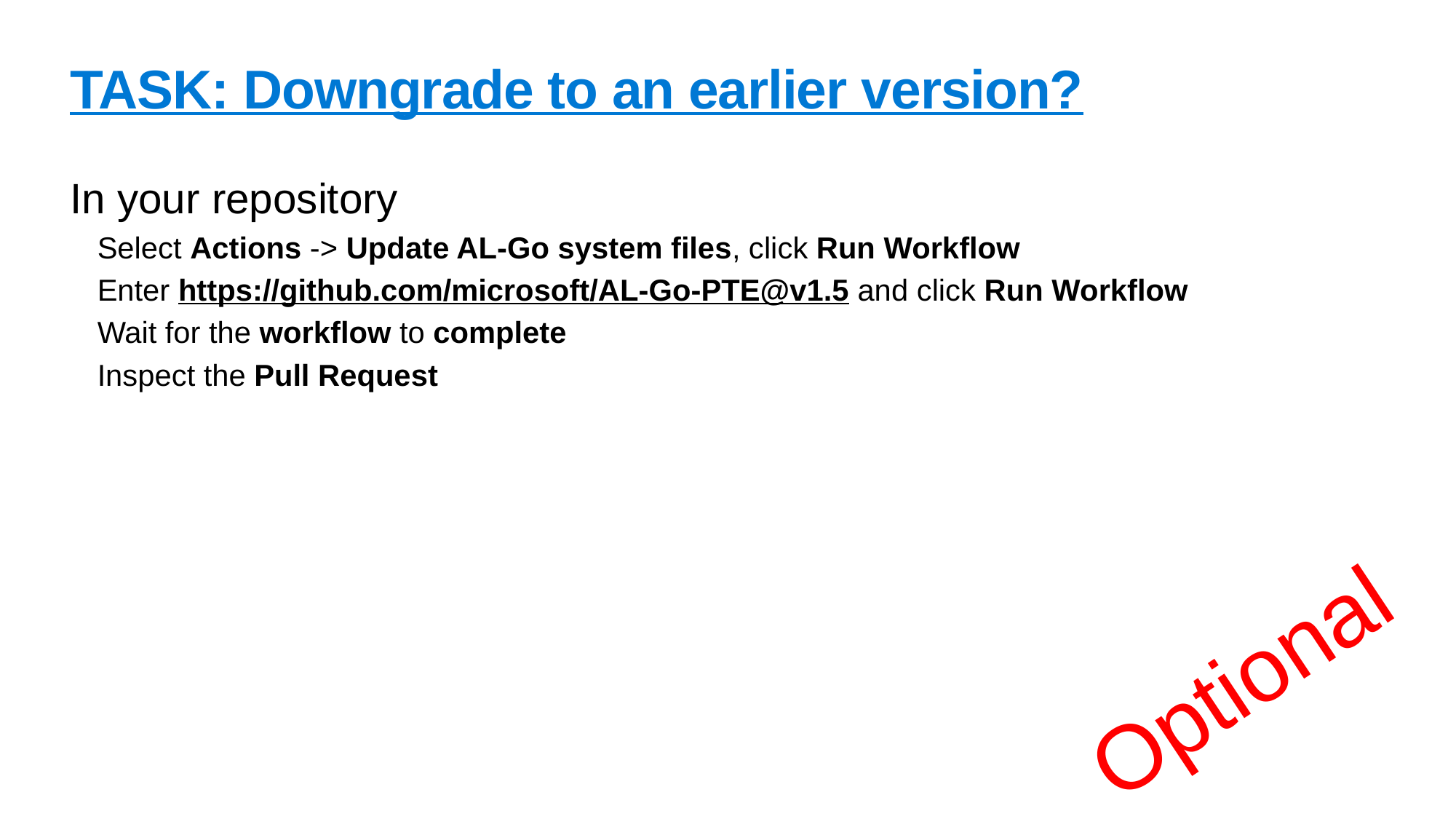

# TASK: Downgrade to an earlier version?
In your repository
Select Actions -> Update AL-Go system files, click Run Workflow
Enter https://github.com/microsoft/AL-Go-PTE@v1.5 and click Run Workflow
Wait for the workflow to complete
Inspect the Pull Request

Optional